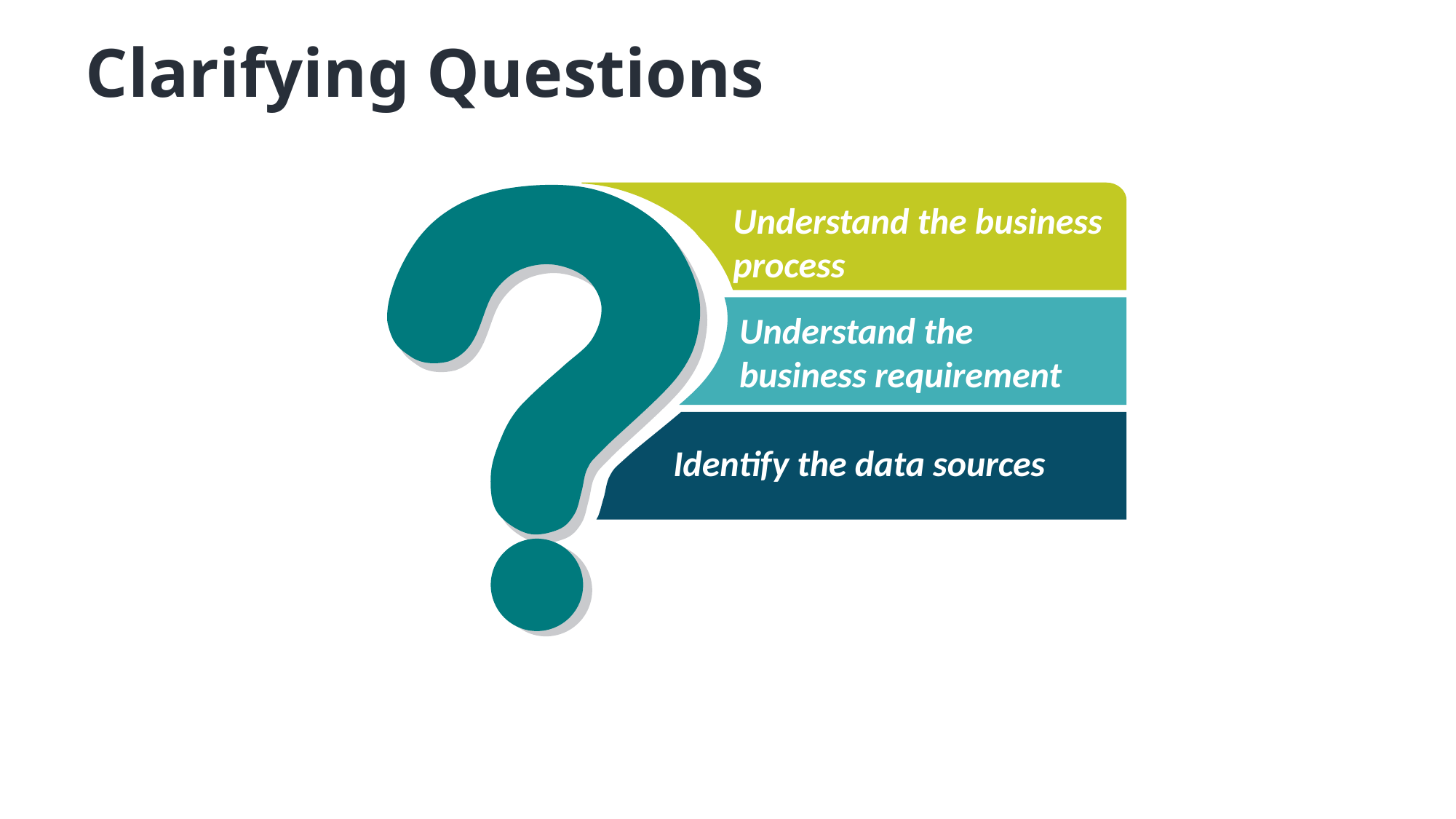

Clarifying Questions

Understand the business process

Understand the business requirement

Identify the data sources

This is a sample text that you can edit. You can change font(size, color, name).